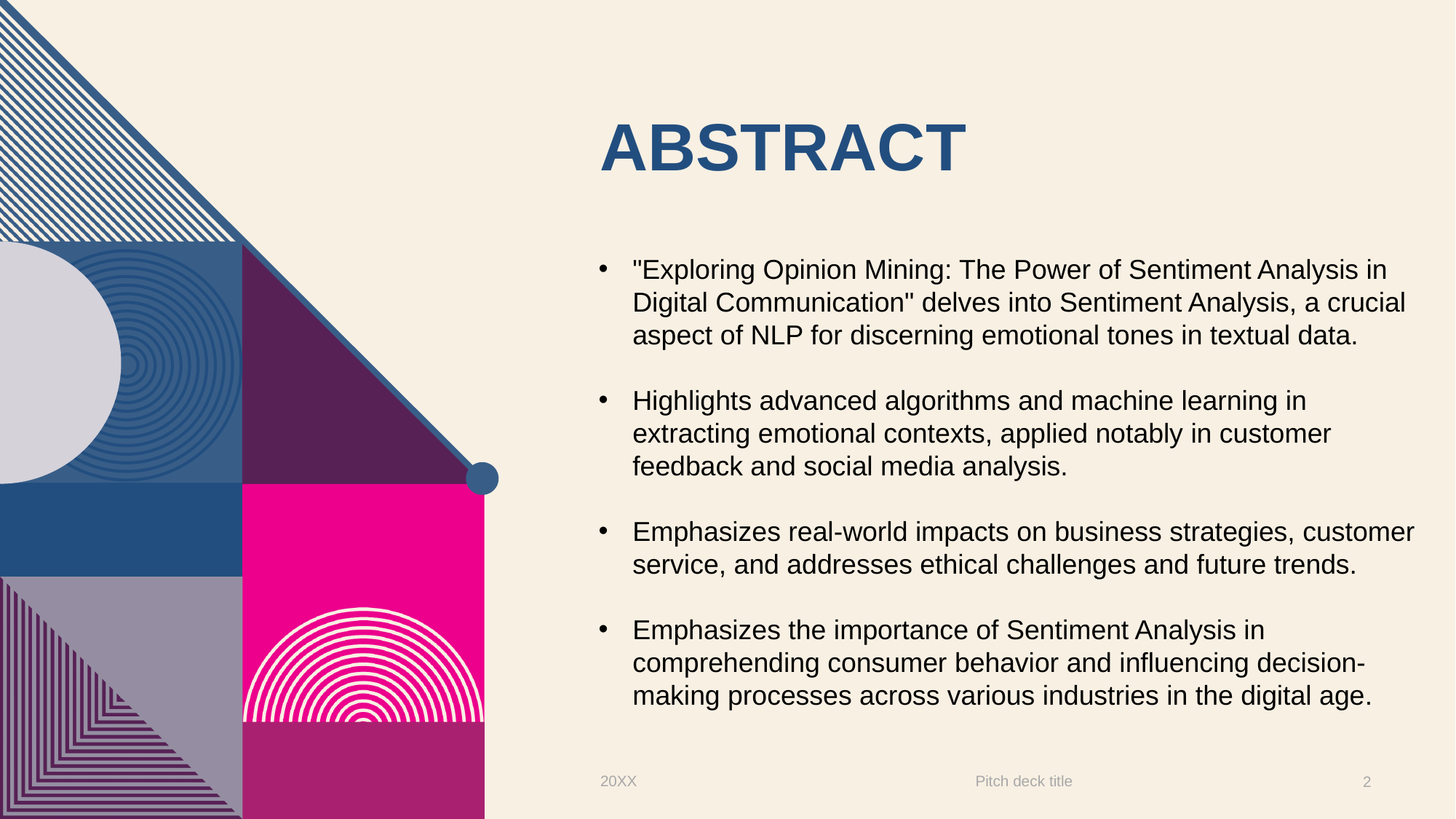

# ABSTRACT
"Exploring Opinion Mining: The Power of Sentiment Analysis in Digital Communication" delves into Sentiment Analysis, a crucial aspect of NLP for discerning emotional tones in textual data.

Highlights advanced algorithms and machine learning in extracting emotional contexts, applied notably in customer feedback and social media analysis.

Emphasizes real-world impacts on business strategies, customer service, and addresses ethical challenges and future trends.

Emphasizes the importance of Sentiment Analysis in comprehending consumer behavior and influencing decision-making processes across various industries in the digital age.

Pitch deck title
20XX
2